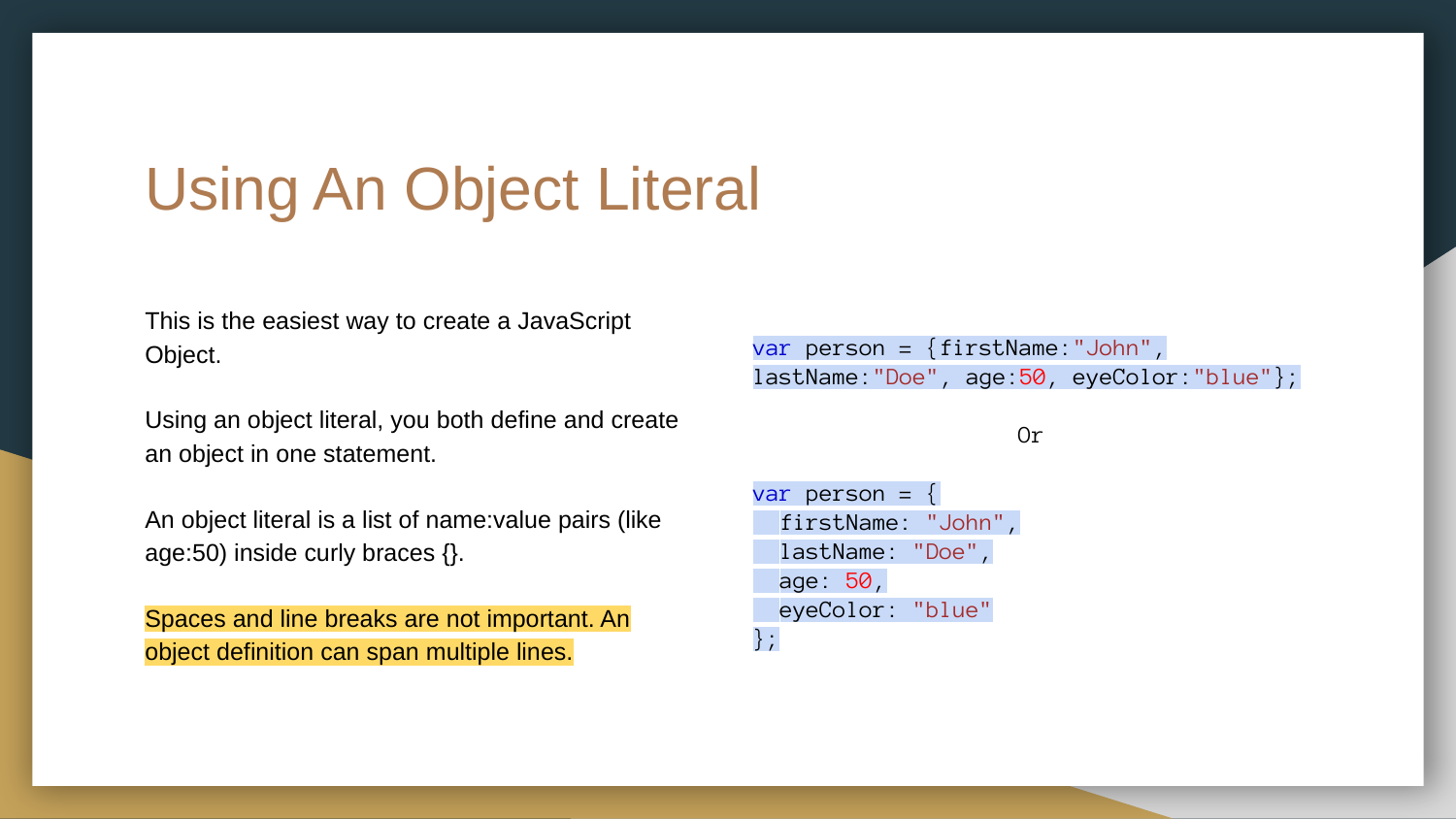

# Using An Object Literal
This is the easiest way to create a JavaScript Object.
Using an object literal, you both define and create an object in one statement.
An object literal is a list of name:value pairs (like age:50) inside curly braces {}.
Spaces and line breaks are not important. An object definition can span multiple lines.

var person = {firstName:"John", lastName:"Doe", age:50, eyeColor:"blue"};

Or

var person = {
  firstName: "John",
  lastName: "Doe",
  age: 50,
  eyeColor: "blue"
};